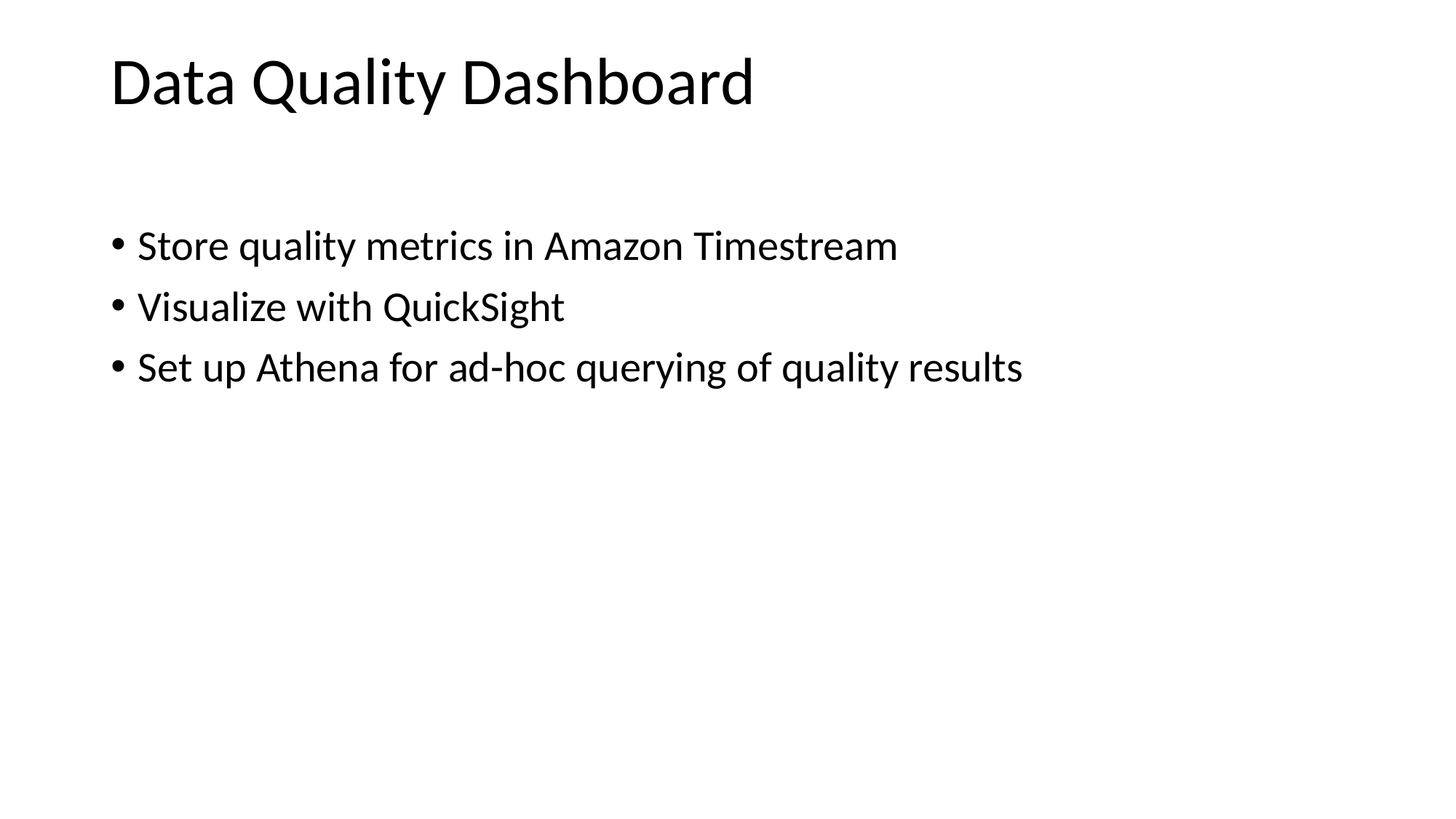

# Data Quality Dashboard
Store quality metrics in Amazon Timestream
Visualize with QuickSight
Set up Athena for ad-hoc querying of quality results